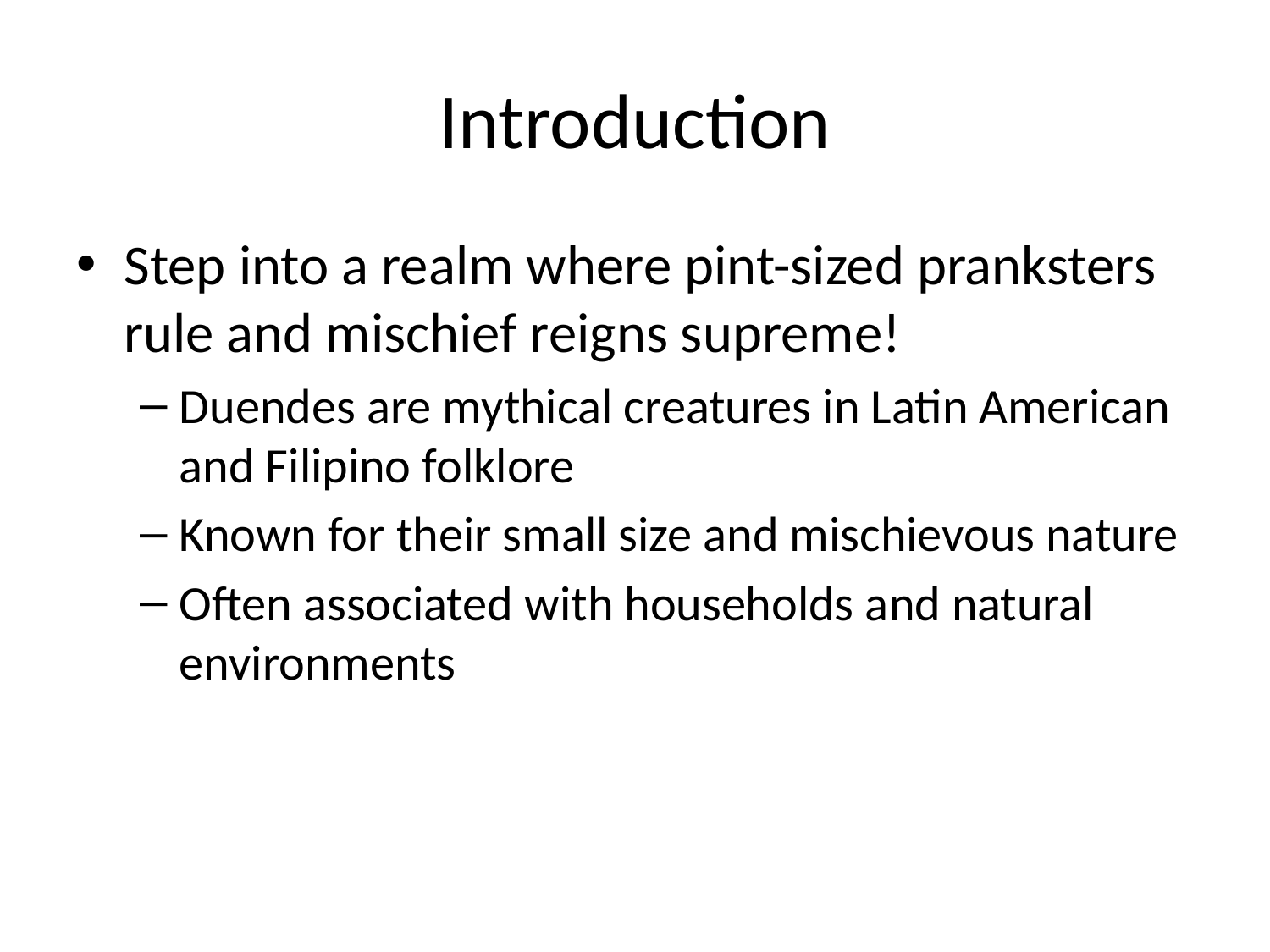

# Introduction
Step into a realm where pint-sized pranksters rule and mischief reigns supreme!
Duendes are mythical creatures in Latin American and Filipino folklore
Known for their small size and mischievous nature
Often associated with households and natural environments